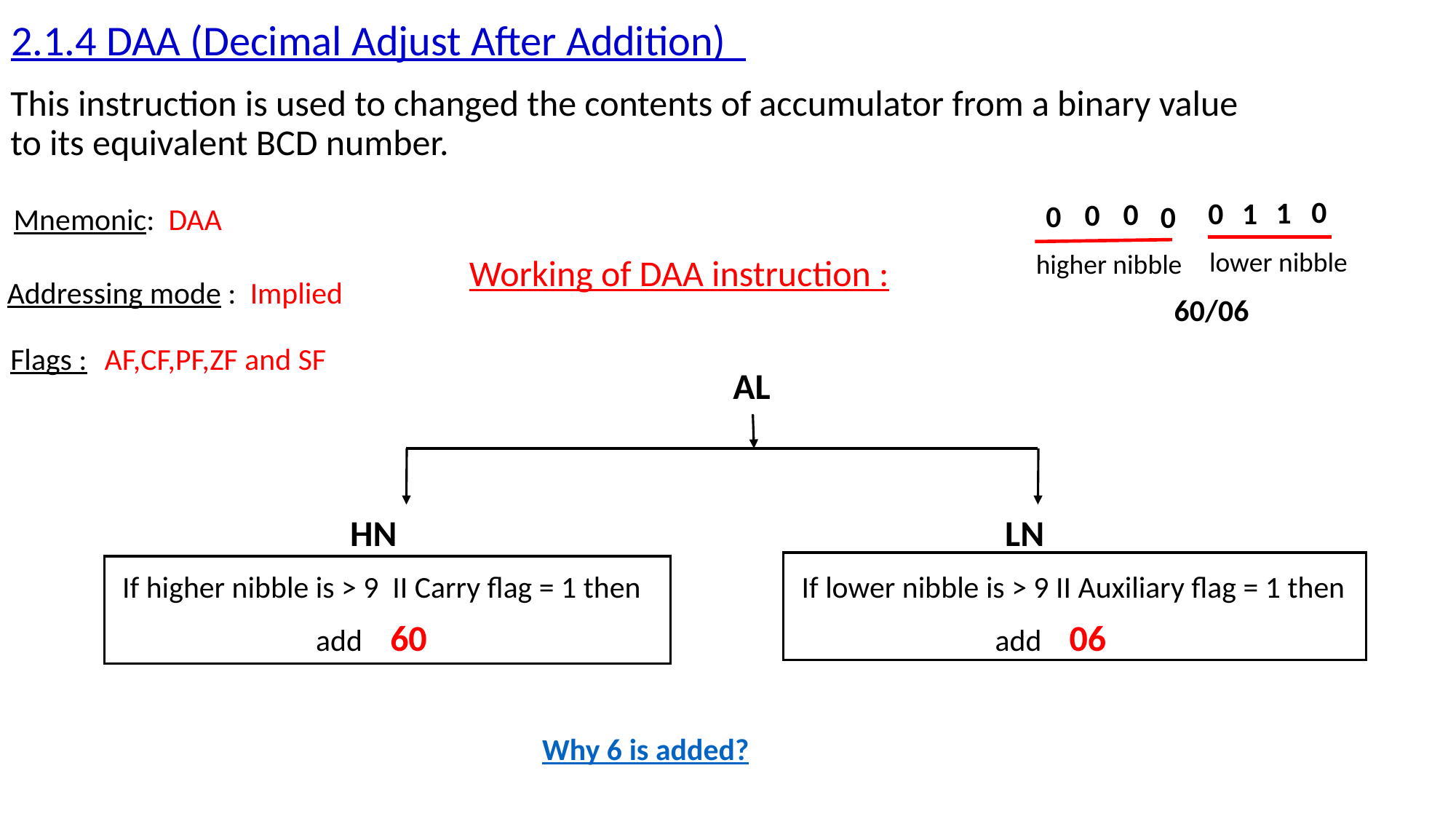

# 2.1.4 DAA (Decimal Adjust After Addition)
This instruction is used to changed the contents of accumulator from a binary value to its equivalent BCD number.
0
1
0
1
0
0
0
0
60/06
Mnemonic:  DAA
lower nibble
higher nibble
Working of DAA instruction :

Addressing mode :  Implied
Flags :

AF,CF,PF,ZF and SF

AL
HN
LN

If higher nibble is > 9  II Carry flag = 1 then
                            add    60
If lower nibble is > 9 II Auxiliary flag = 1 then
                            add    06
Why 6 is added?